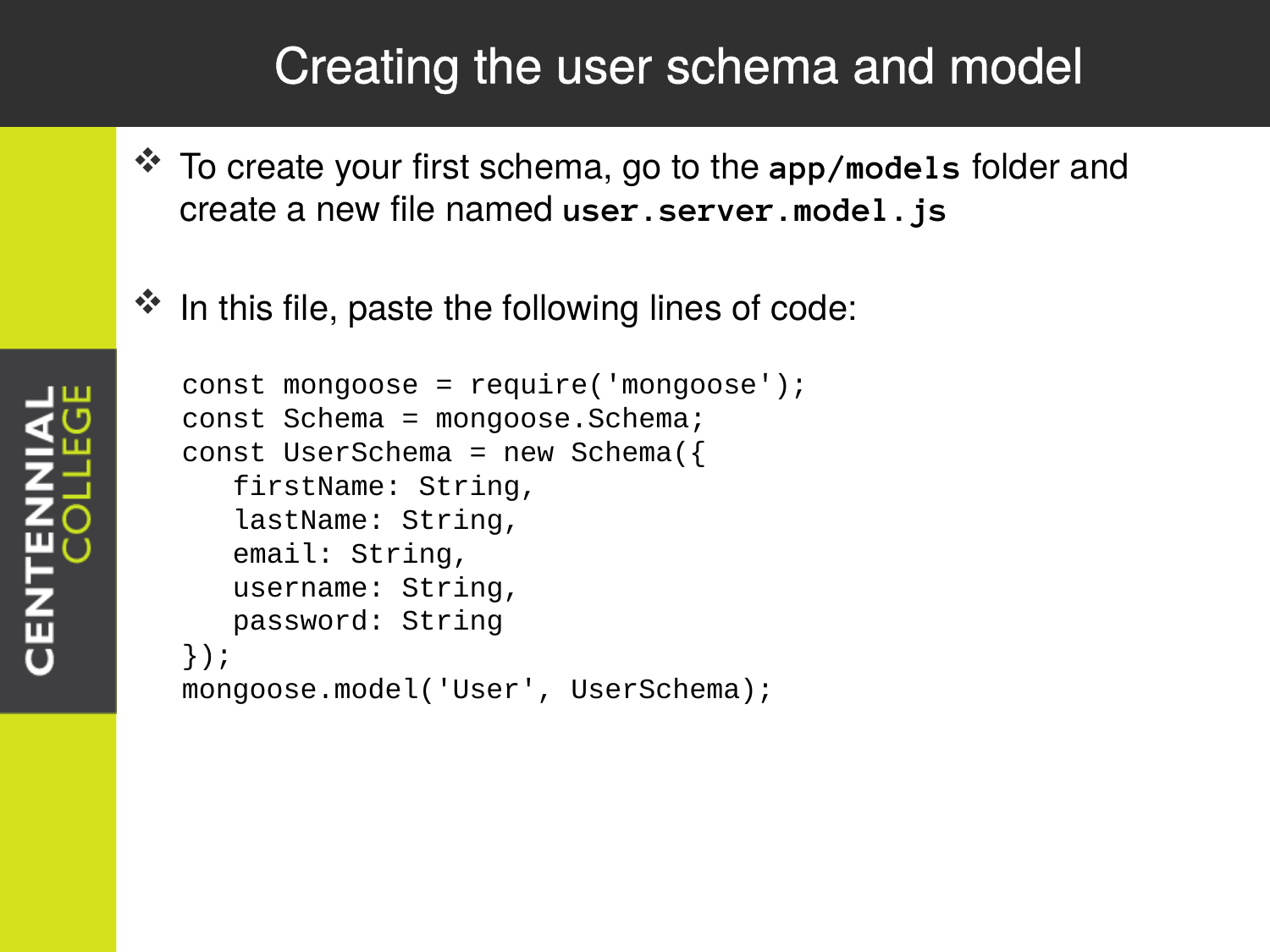

# Creating the user schema and model
To create your first schema, go to the app/models folder and create a new file named user.server.model.js

In this file, paste the following lines of code:

const mongoose = require('mongoose');
const Schema = mongoose.Schema;
const UserSchema = new Schema({
   firstName: String,
   lastName: String,
   email: String,
   username: String,
   password: String
});
mongoose.model('User', UserSchema);